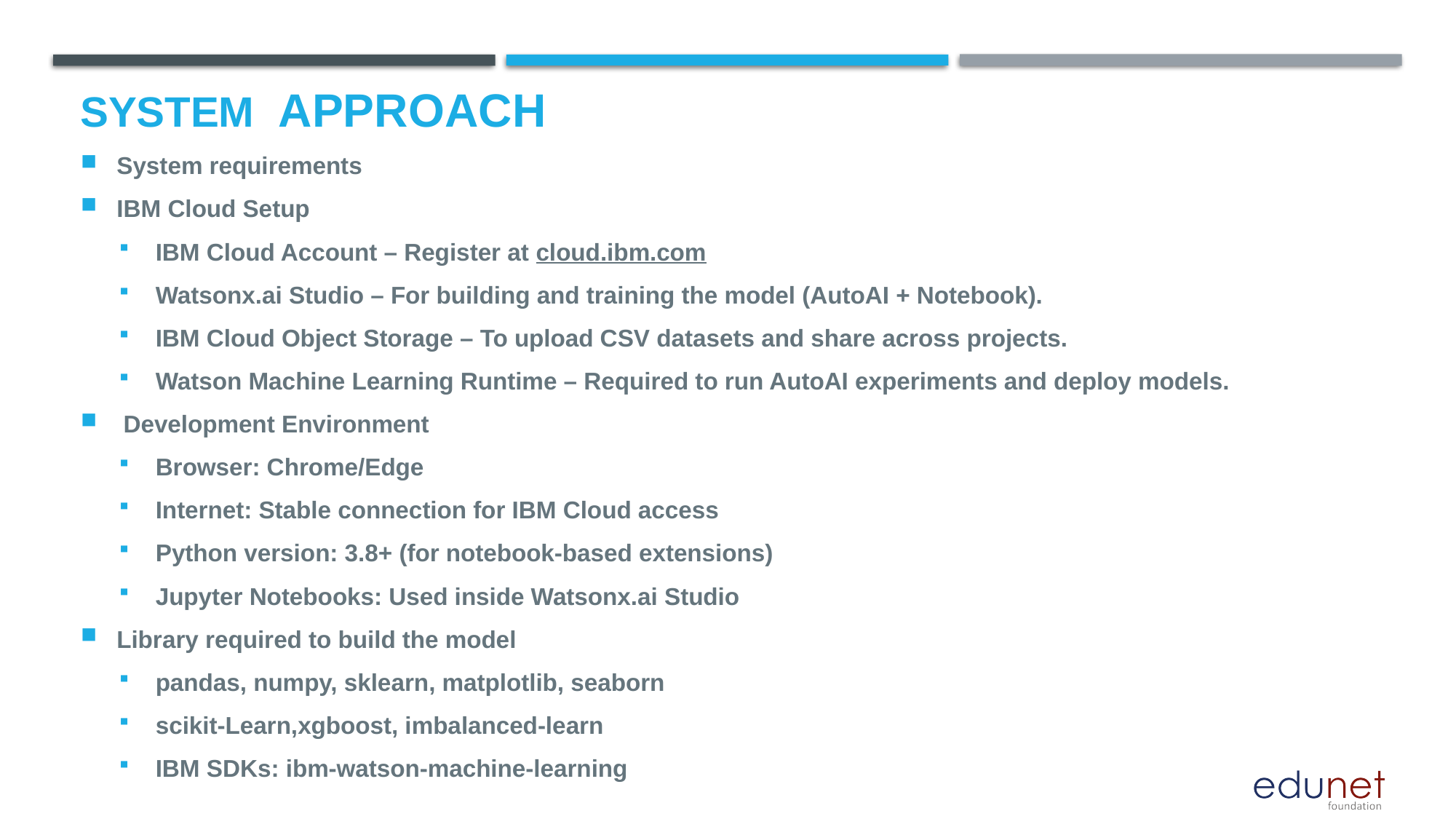

# System  Approach
System requirements
IBM Cloud Setup
IBM Cloud Account – Register at cloud.ibm.com
Watsonx.ai Studio – For building and training the model (AutoAI + Notebook).
IBM Cloud Object Storage – To upload CSV datasets and share across projects.
Watson Machine Learning Runtime – Required to run AutoAI experiments and deploy models.
 Development Environment
Browser: Chrome/Edge
Internet: Stable connection for IBM Cloud access
Python version: 3.8+ (for notebook-based extensions)
Jupyter Notebooks: Used inside Watsonx.ai Studio
Library required to build the model
pandas, numpy, sklearn, matplotlib, seaborn
scikit-Learn,xgboost, imbalanced-learn
IBM SDKs: ibm-watson-machine-learning